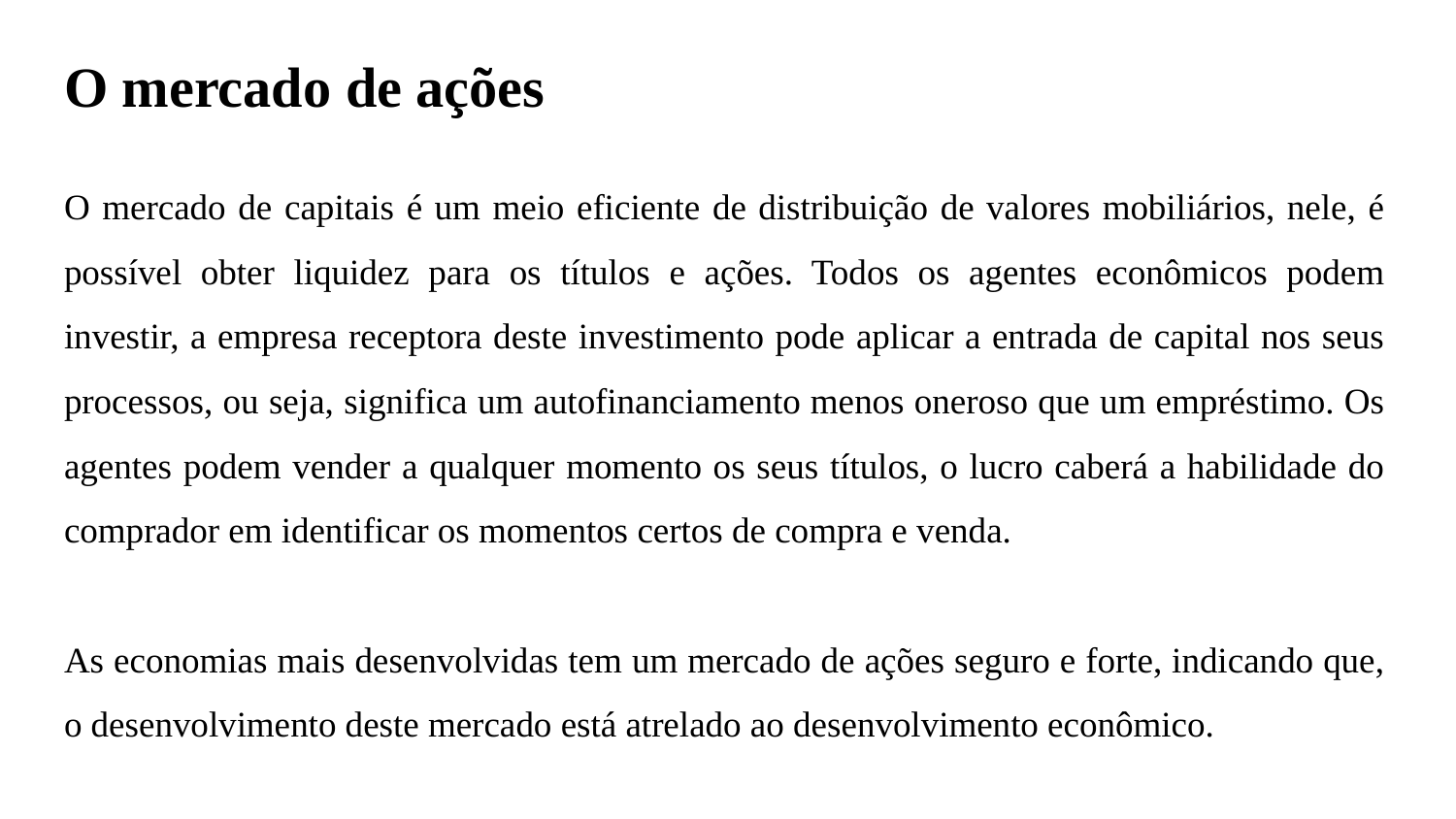

# O mercado de ações
O mercado de capitais é um meio eficiente de distribuição de valores mobiliários, nele, é possível obter liquidez para os títulos e ações. Todos os agentes econômicos podem investir, a empresa receptora deste investimento pode aplicar a entrada de capital nos seus processos, ou seja, significa um autofinanciamento menos oneroso que um empréstimo. Os agentes podem vender a qualquer momento os seus títulos, o lucro caberá a habilidade do comprador em identificar os momentos certos de compra e venda.

As economias mais desenvolvidas tem um mercado de ações seguro e forte, indicando que, o desenvolvimento deste mercado está atrelado ao desenvolvimento econômico.